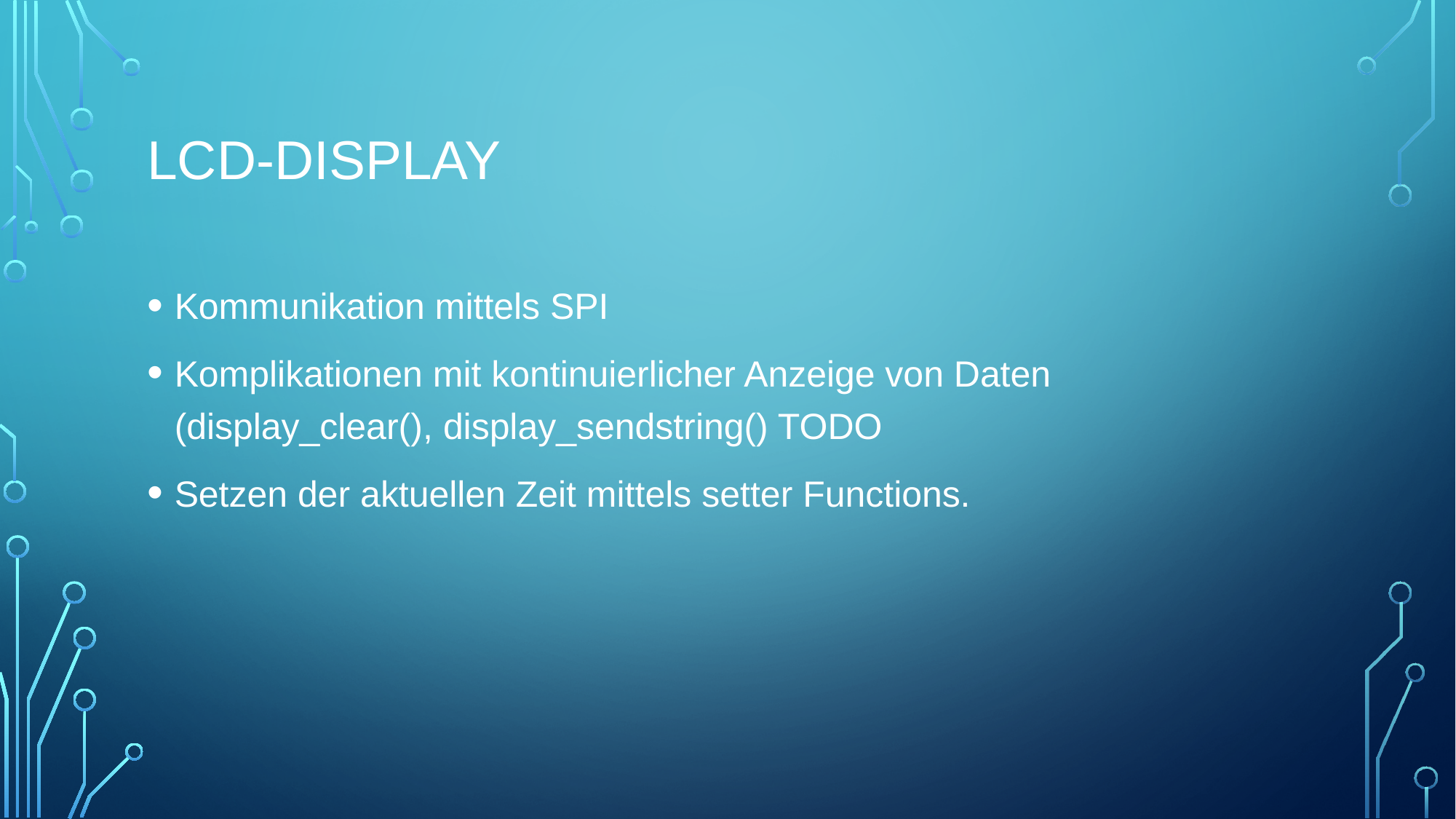

# LCD-Display
Kommunikation mittels SPI
Komplikationen mit kontinuierlicher Anzeige von Daten (display_clear(), display_sendstring() TODO
Setzen der aktuellen Zeit mittels setter Functions.